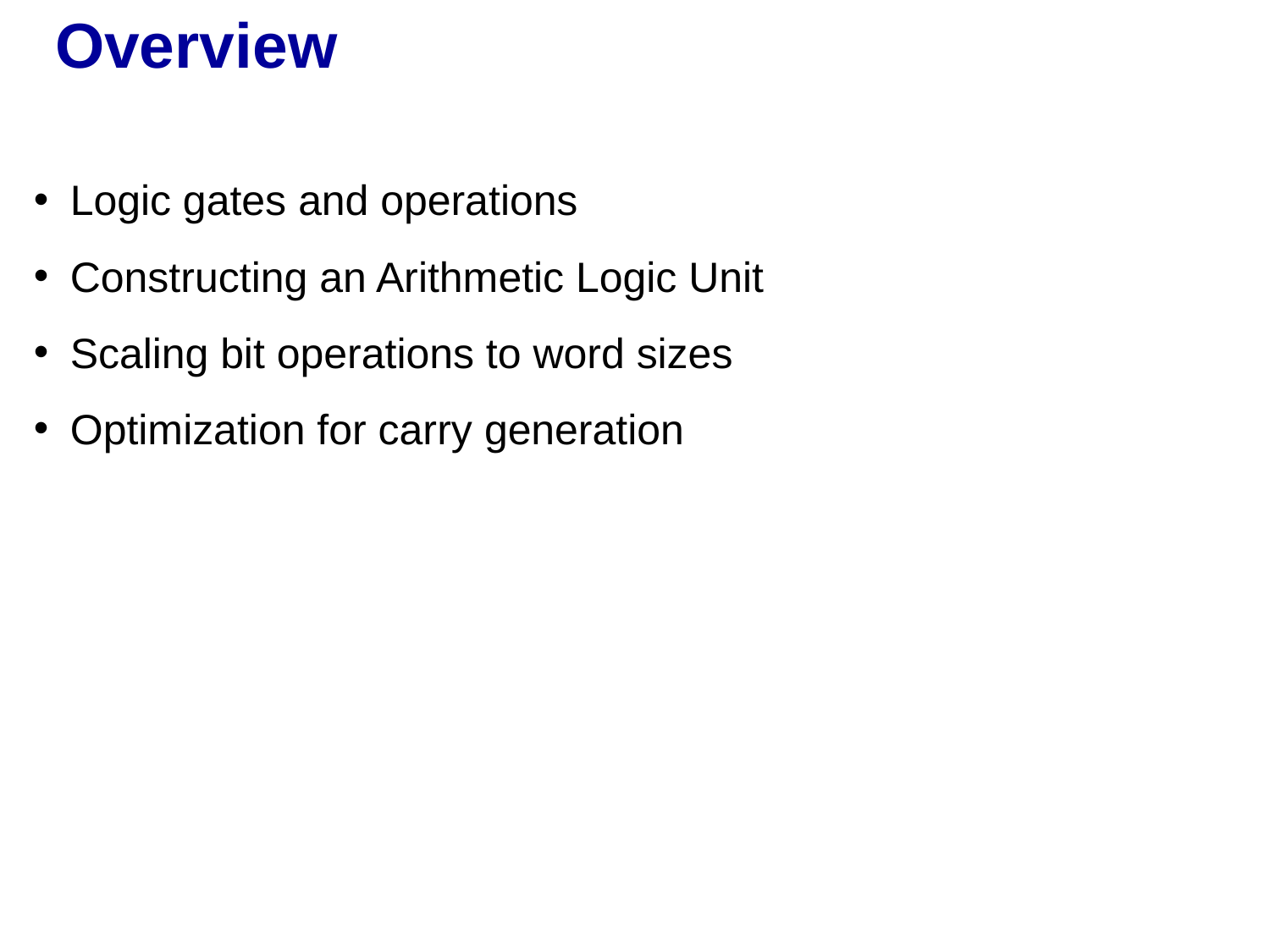

Overview

 Logic gates and operations
 Constructing an Arithmetic Logic Unit
 Scaling bit operations to word sizes
 Optimization for carry generation
                      	           	                           2